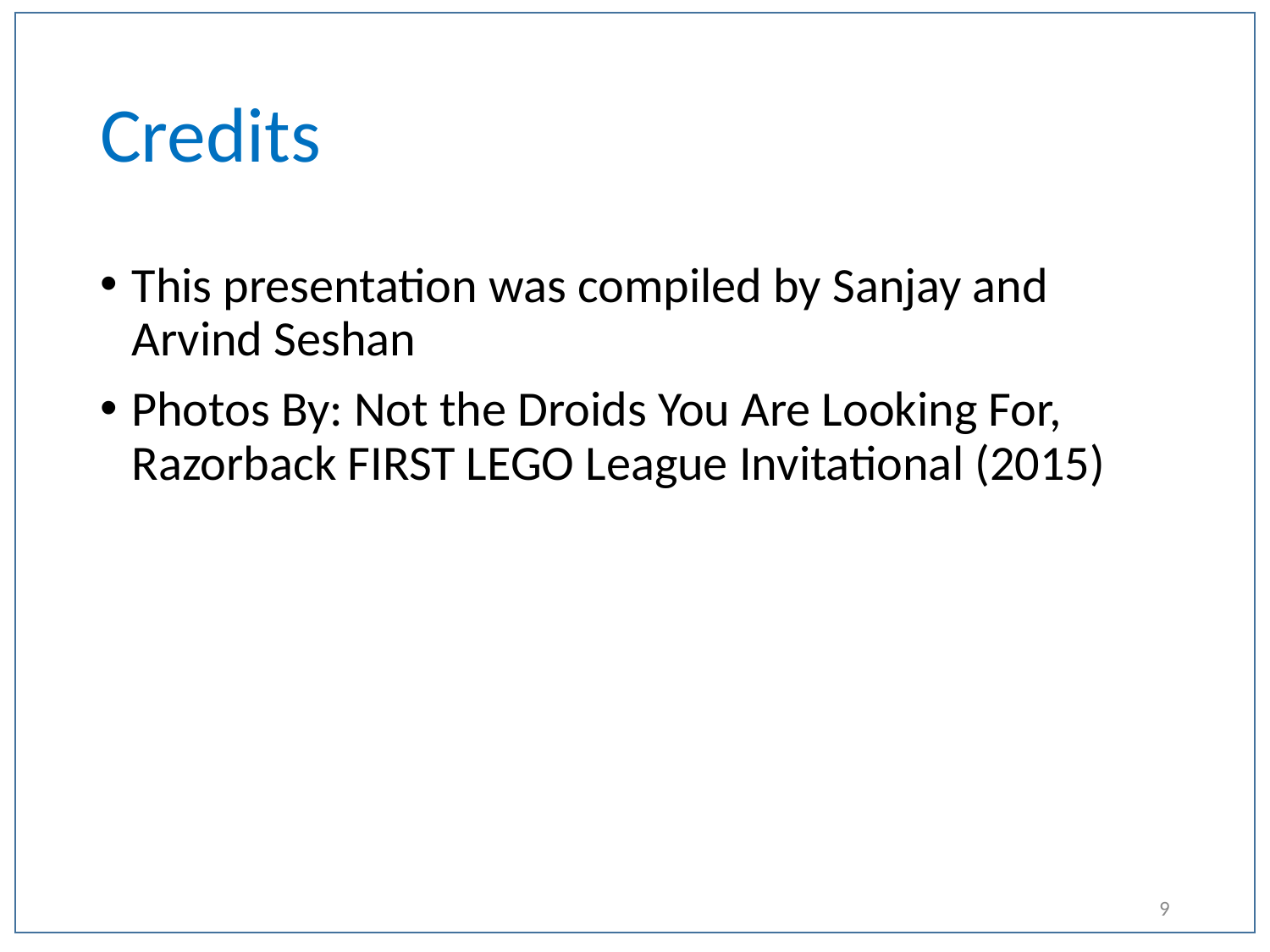

# Credits
This presentation was compiled by Sanjay and Arvind Seshan
Photos By: Not the Droids You Are Looking For, Razorback FIRST LEGO League Invitational (2015)
9